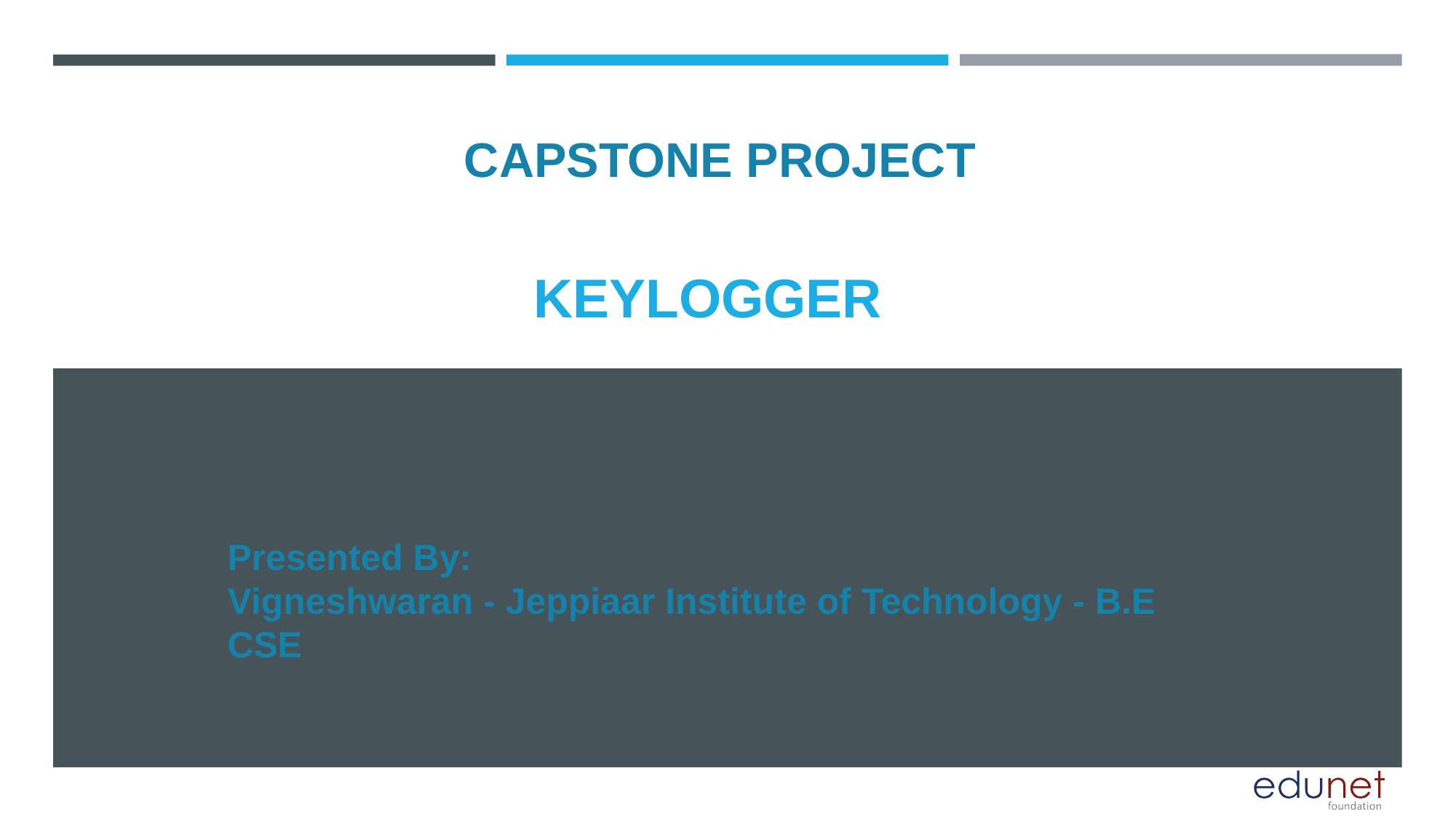

CAPSTONE PROJECT
# KEYLOGGER
Presented By:
Vigneshwaran - Jeppiaar Institute of Technology - B.E CSE